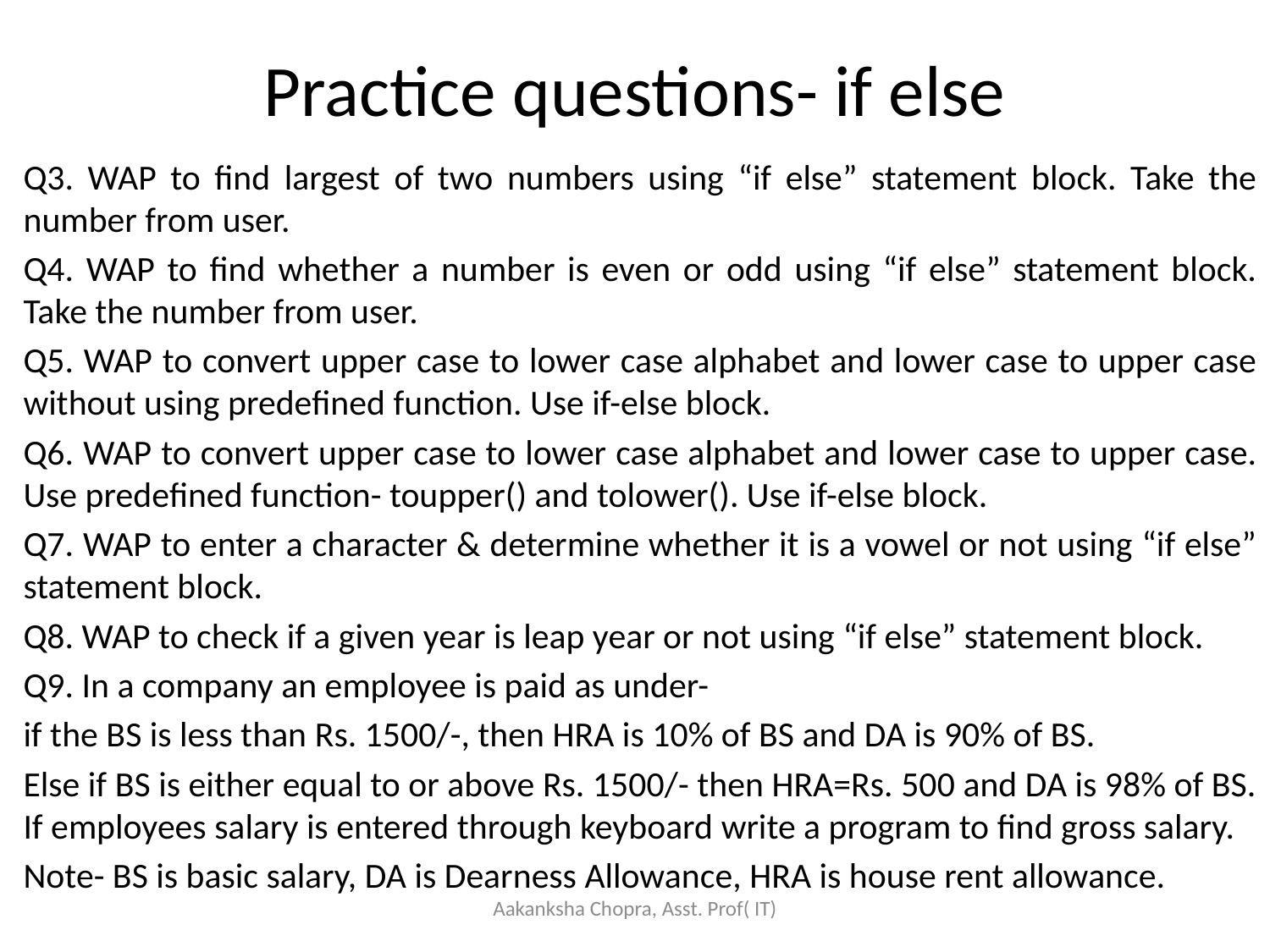

# Practice questions- if else
Q3. WAP to find largest of two numbers using “if else” statement block. Take the number from user.
Q4. WAP to find whether a number is even or odd using “if else” statement block. Take the number from user.
Q5. WAP to convert upper case to lower case alphabet and lower case to upper case without using predefined function. Use if-else block.
Q6. WAP to convert upper case to lower case alphabet and lower case to upper case. Use predefined function- toupper() and tolower(). Use if-else block.
Q7. WAP to enter a character & determine whether it is a vowel or not using “if else” statement block.
Q8. WAP to check if a given year is leap year or not using “if else” statement block.
Q9. In a company an employee is paid as under-
if the BS is less than Rs. 1500/-, then HRA is 10% of BS and DA is 90% of BS.
Else if BS is either equal to or above Rs. 1500/- then HRA=Rs. 500 and DA is 98% of BS. If employees salary is entered through keyboard write a program to find gross salary.
Note- BS is basic salary, DA is Dearness Allowance, HRA is house rent allowance.

Aakanksha Chopra, Asst. Prof( IT)